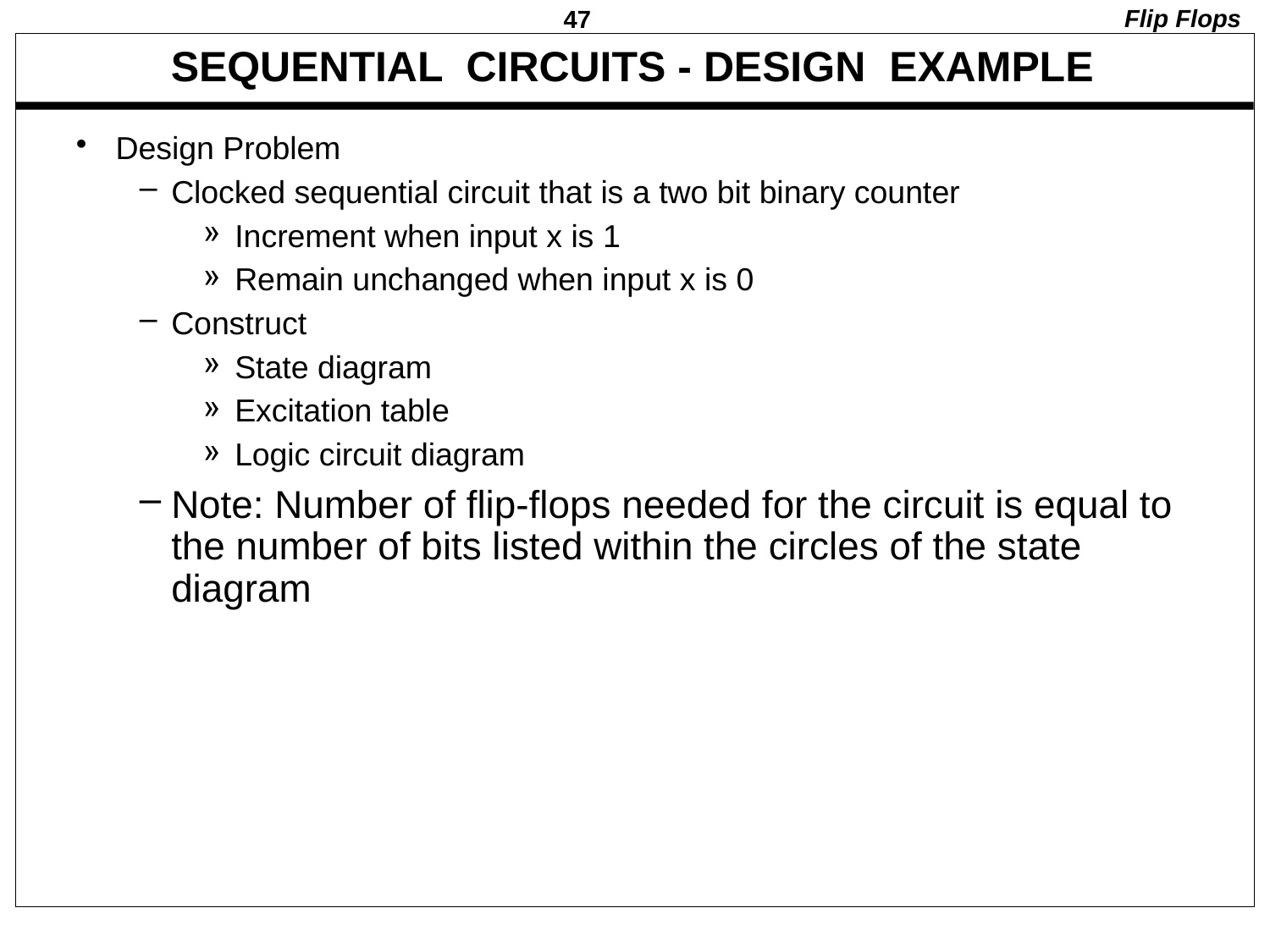

Flip Flops
# SEQUENTIAL  CIRCUITS - DESIGN  EXAMPLE
Design Problem
Clocked sequential circuit that is a two bit binary counter
Increment when input x is 1
Remain unchanged when input x is 0
Construct
State diagram
Excitation table
Logic circuit diagram
Note: Number of flip-flops needed for the circuit is equal to the number of bits listed within the circles of the state         diagram